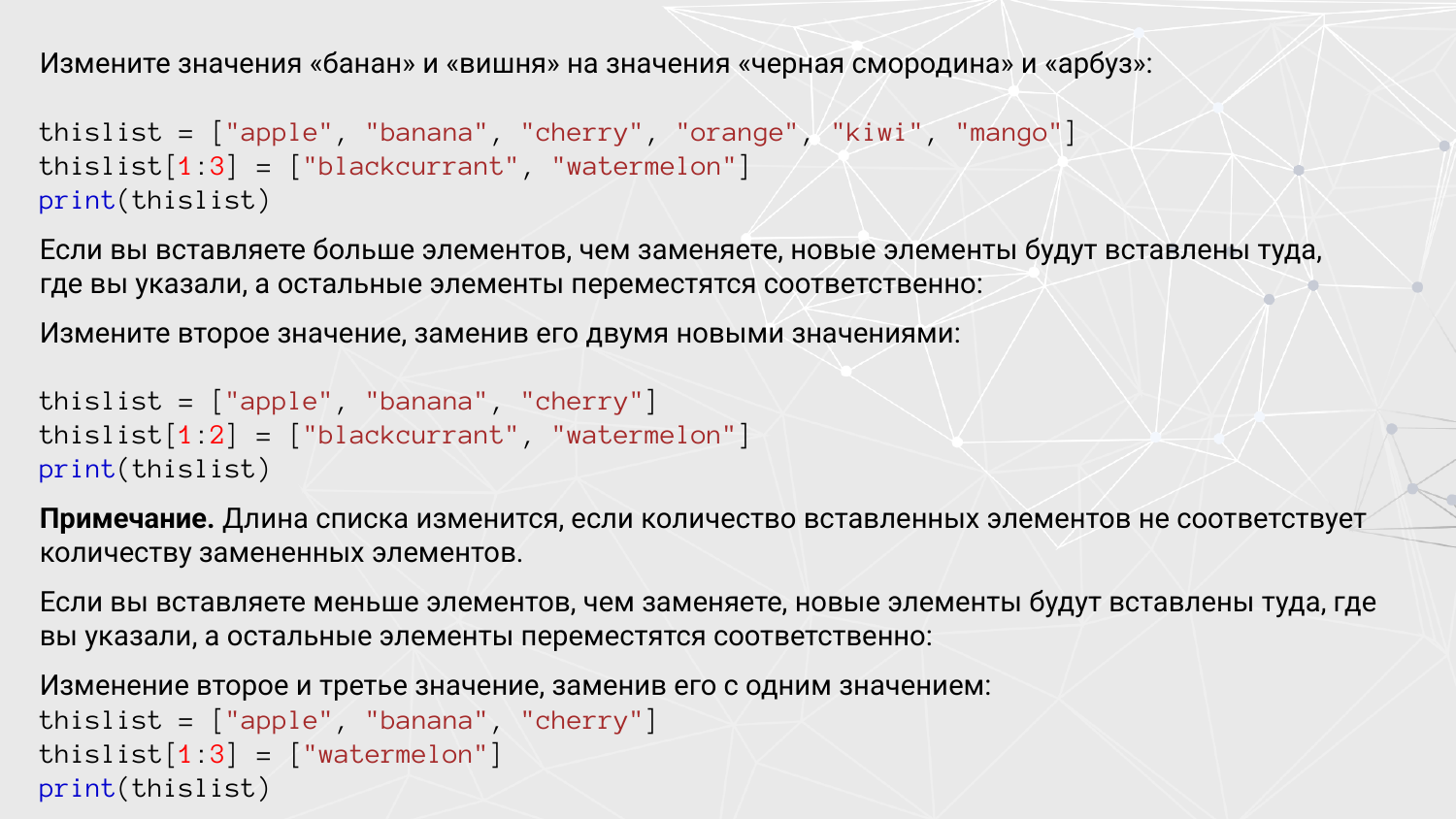

Измените значения «банан» и «вишня» на значения «черная смородина» и «арбуз»:

thislist = ["apple", "banana", "cherry", "orange", "kiwi", "mango"]
thislist[1:3] = ["blackcurrant", "watermelon"]
print(thislist)
Если вы вставляете больше элементов, чем заменяете, новые элементы будут вставлены туда, где вы указали, а остальные элементы переместятся соответственно:
Измените второе значение, заменив его двумя новыми значениями:

thislist = ["apple", "banana", "cherry"]
thislist[1:2] = ["blackcurrant", "watermelon"]
print(thislist)
Примечание. Длина списка изменится, если количество вставленных элементов не соответствует количеству замененных элементов.
Если вы вставляете меньше элементов, чем заменяете, новые элементы будут вставлены туда, где вы указали, а остальные элементы переместятся соответственно:
Изменение второе и третье значение, заменив его с одним значением:
thislist = ["apple", "banana", "cherry"]
thislist[1:3] = ["watermelon"]
print(thislist)